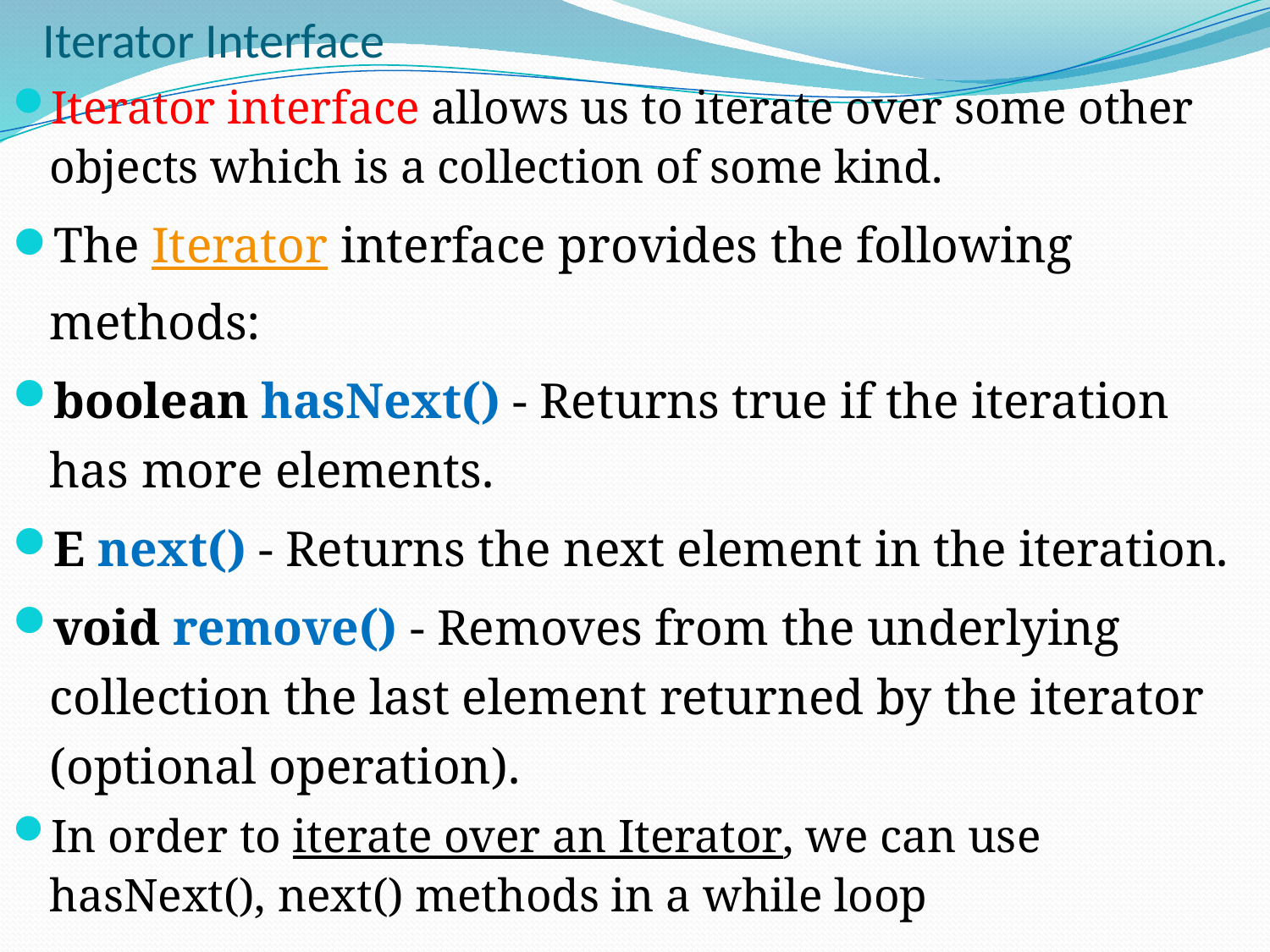

# Iterator Interface
Iterator interface allows us to iterate over some other objects which is a collection of some kind.
The Iterator interface provides the following methods:
boolean hasNext() - Returns true if the iteration has more elements.
E next() - Returns the next element in the iteration.
void remove() - Removes from the underlying collection the last element returned by the iterator (optional operation).
In order to iterate over an Iterator, we can use hasNext(), next() methods in a while loop

11